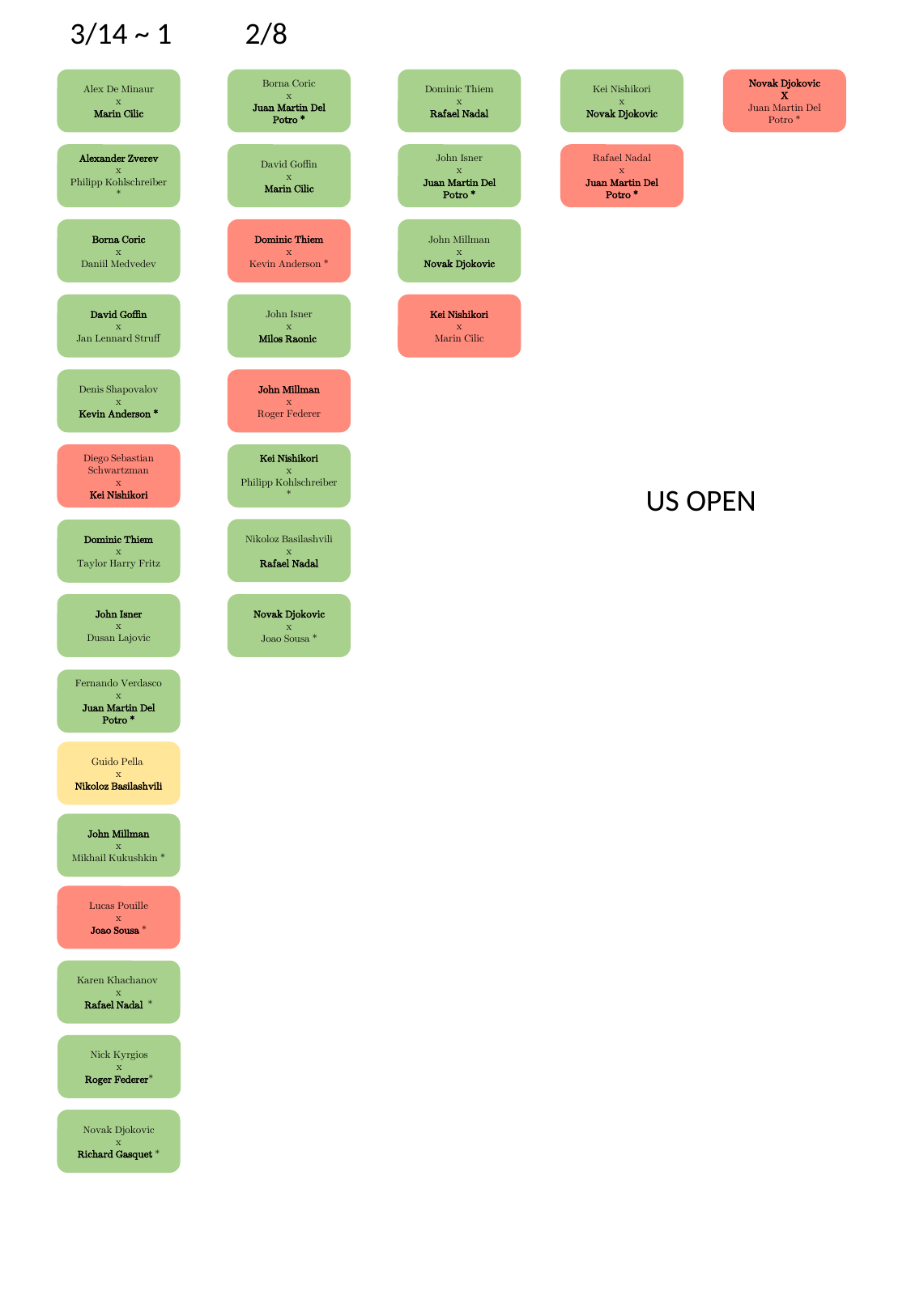

3/14 ~ 1
2/8
Alex De Minaur
x
Marin Cilic
Borna Coric
x
Juan Martin Del Potro *
Dominic Thiem
x
Rafael Nadal
Kei Nishikori
x
Novak Djokovic
Novak Djokovic
X
Juan Martin Del Potro *
Alexander Zverev
x
Philipp Kohlschreiber *
David Goffin
x
Marin Cilic
John Isner
x
Juan Martin Del Potro *
Rafael Nadal
x
Juan Martin Del Potro *
Borna Coric
x
Daniil Medvedev
Dominic Thiem
x
Kevin Anderson *
John Millman
x
Novak Djokovic
David Goffin
x
Jan Lennard Struff
John Isner
x
Milos Raonic
Kei Nishikori
x
Marin Cilic
Denis Shapovalov
x
Kevin Anderson *
John Millman
x
Roger Federer
Diego Sebastian Schwartzman
x
Kei Nishikori
Kei Nishikori
x
Philipp Kohlschreiber *
US OPEN
Nikoloz Basilashvili
x
Rafael Nadal
Dominic Thiem
x
Taylor Harry Fritz
John Isner
x
Dusan Lajovic
Novak Djokovic
x
Joao Sousa *
Fernando Verdasco
x
Juan Martin Del Potro *
Guido Pella
x
Nikoloz Basilashvili
John Millman
x
Mikhail Kukushkin *
Lucas Pouille
x
Joao Sousa *
Karen Khachanov
x
Rafael Nadal  *
Nick Kyrgios
x
Roger Federer*
Novak Djokovic
x
Richard Gasquet *